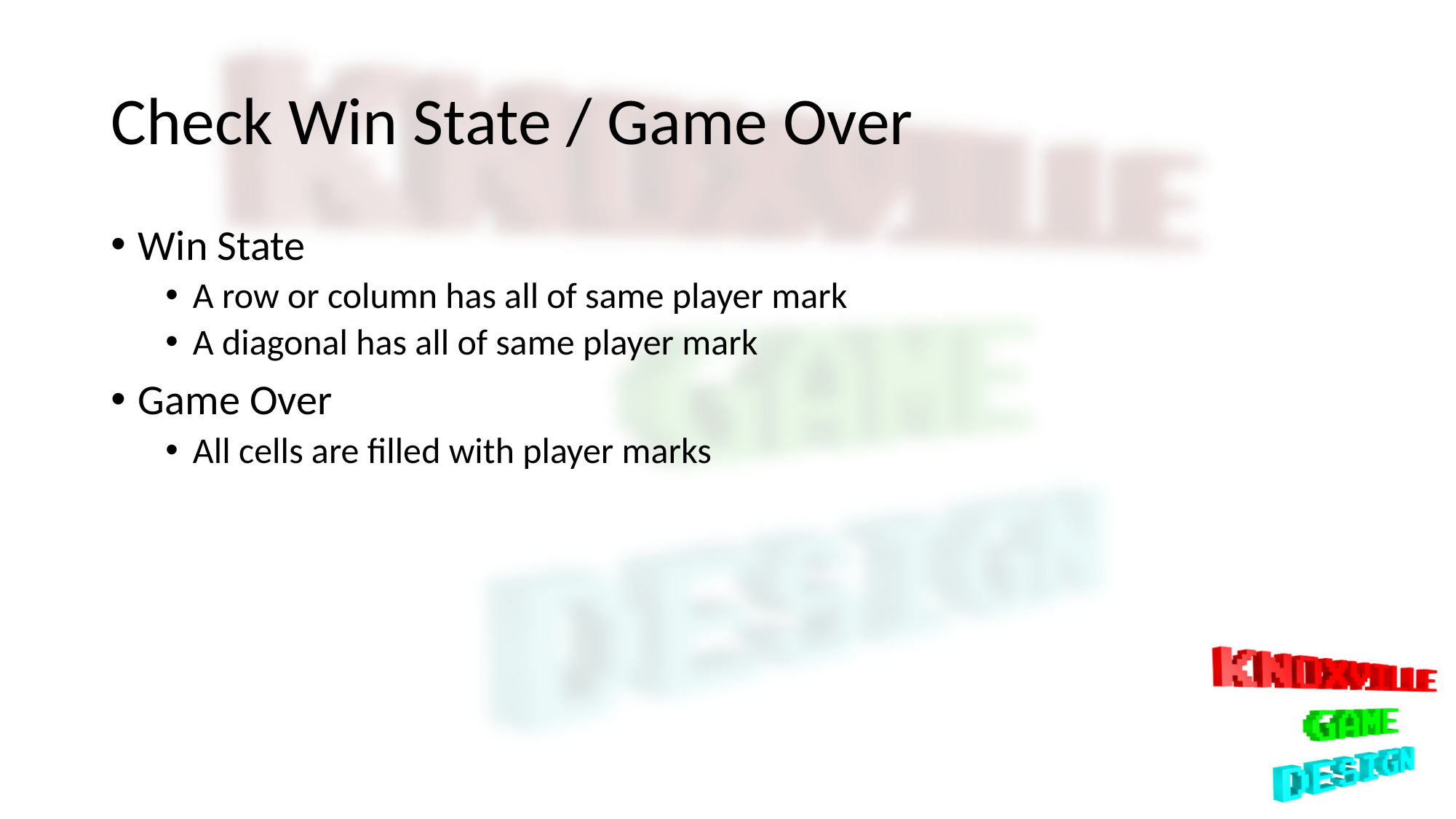

# Check Win State / Game Over
Win State
A row or column has all of same player mark
A diagonal has all of same player mark
Game Over
All cells are filled with player marks